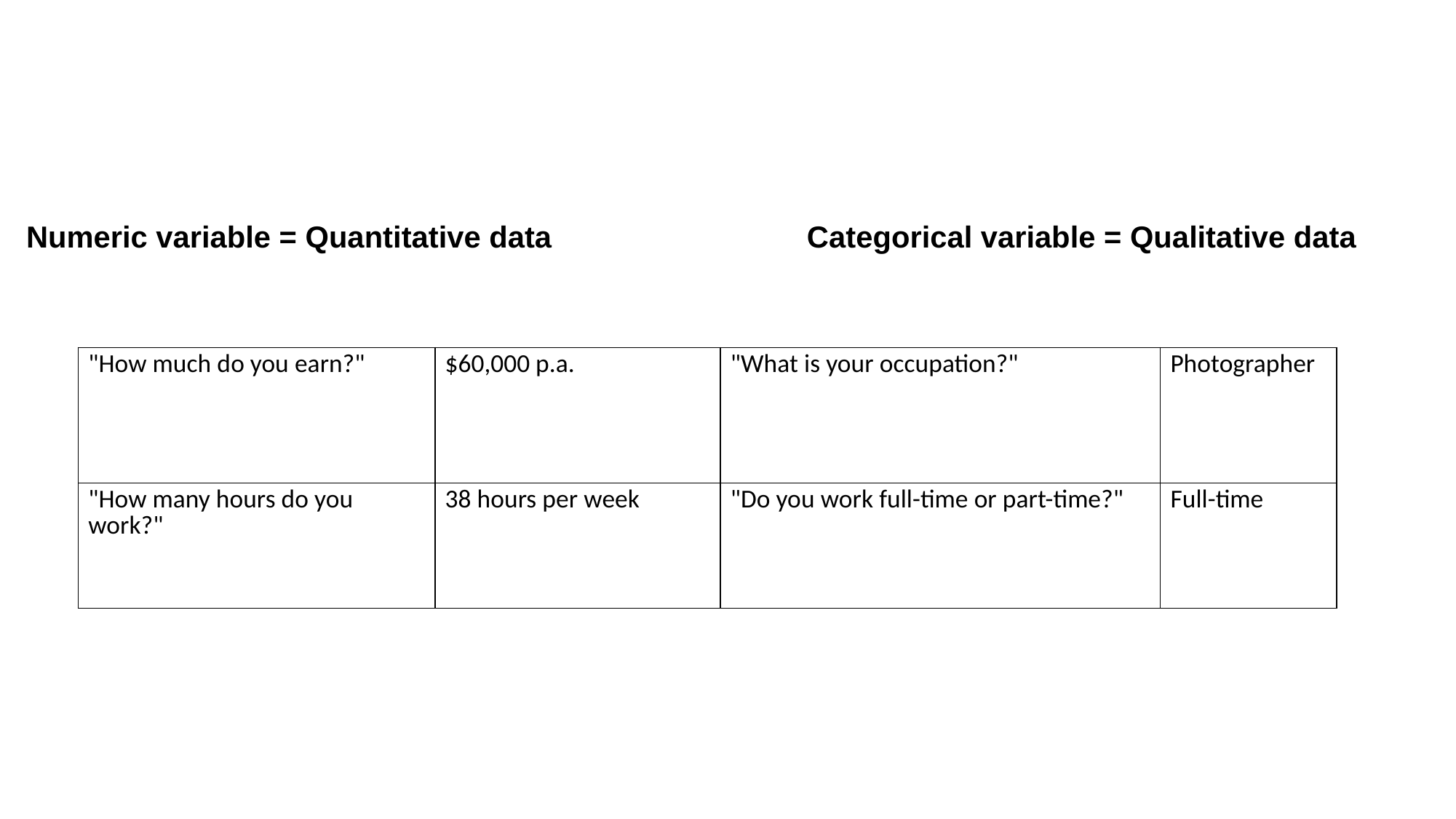

Numeric variable = Quantitative data			  Categorical variable = Qualitative data

| "How much do you earn?" | $60,000 p.a. | "What is your occupation?" | Photographer |
| --- | --- | --- | --- |
| "How many hours do you work?" | 38 hours per week | "Do you work full-time or part-time?" | Full-time |